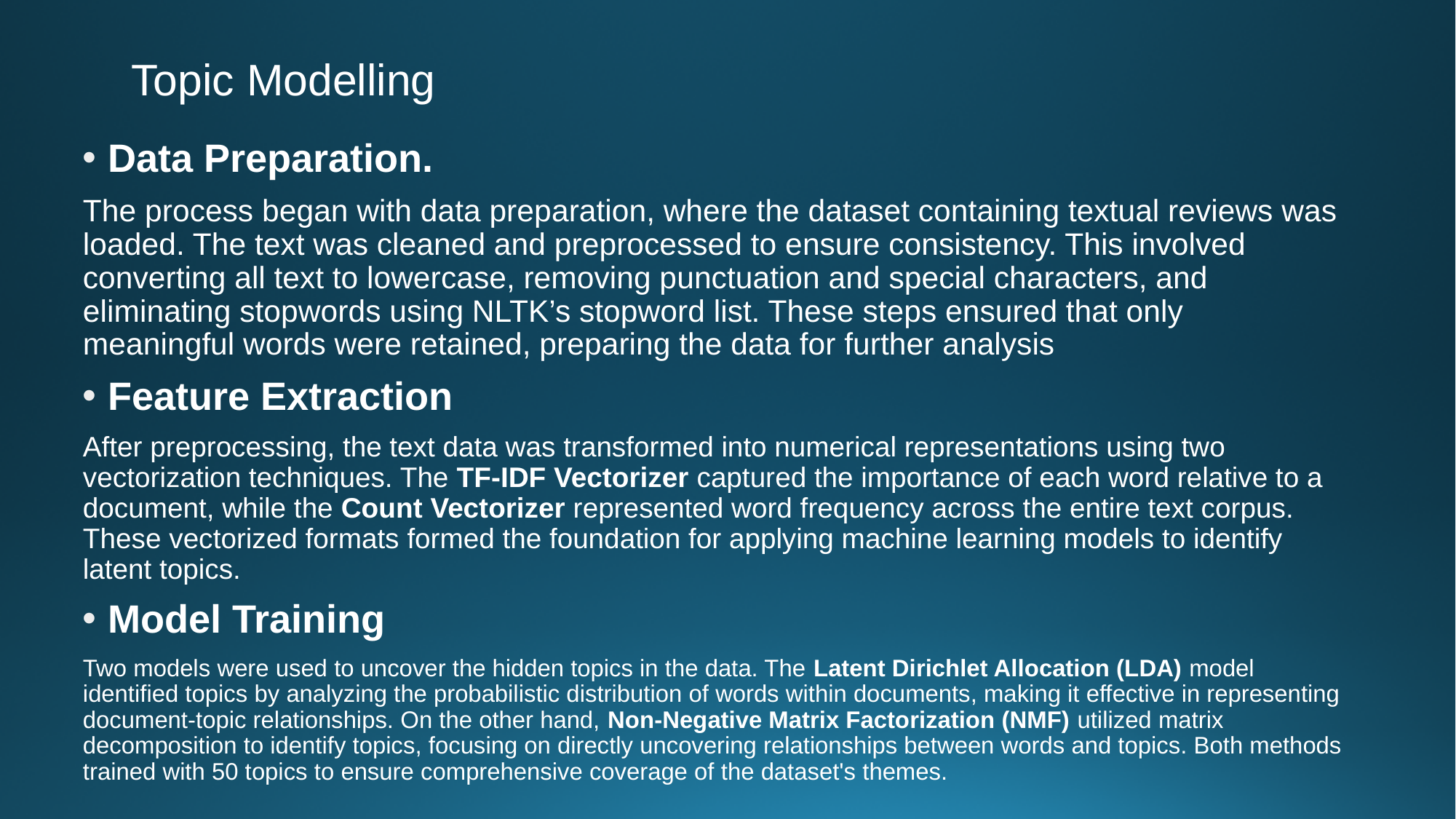

# Topic Modelling
Data Preparation.
The process began with data preparation, where the dataset containing textual reviews was loaded. The text was cleaned and preprocessed to ensure consistency. This involved converting all text to lowercase, removing punctuation and special characters, and eliminating stopwords using NLTK’s stopword list. These steps ensured that only meaningful words were retained, preparing the data for further analysis
Feature Extraction
After preprocessing, the text data was transformed into numerical representations using two vectorization techniques. The TF-IDF Vectorizer captured the importance of each word relative to a document, while the Count Vectorizer represented word frequency across the entire text corpus. These vectorized formats formed the foundation for applying machine learning models to identify latent topics.
Model Training
Two models were used to uncover the hidden topics in the data. The Latent Dirichlet Allocation (LDA) model identified topics by analyzing the probabilistic distribution of words within documents, making it effective in representing document-topic relationships. On the other hand, Non-Negative Matrix Factorization (NMF) utilized matrix decomposition to identify topics, focusing on directly uncovering relationships between words and topics. Both methods trained with 50 topics to ensure comprehensive coverage of the dataset's themes.